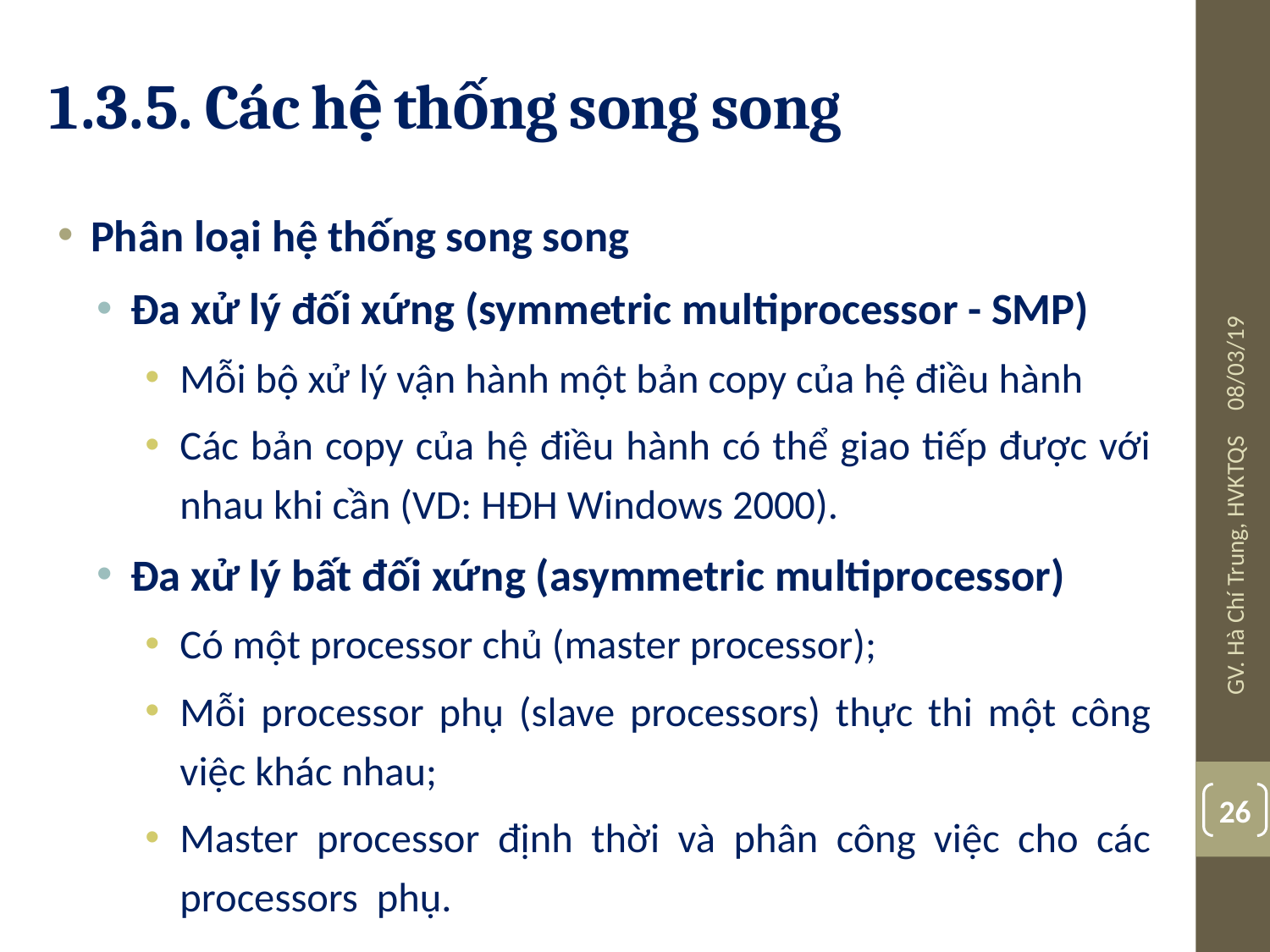

# 1.3.5. Các hệ thống song song
Phân loại hệ thống song song
Đa xử lý đối xứng (symmetric multiprocessor - SMP)
Mỗi bộ xử lý vận hành một bản copy của hệ điều hành
Các bản copy của hệ điều hành có thể giao tiếp được với nhau khi cần (VD: HĐH Windows 2000).
Đa xử lý bất đối xứng (asymmetric multiprocessor)
Có một processor chủ (master processor);
Mỗi processor phụ (slave processors) thực thi một công việc khác nhau;
Master processor định thời và phân công việc cho các processors  phụ.
08/03/19
GV. Hà Chí Trung, HVKTQS
26